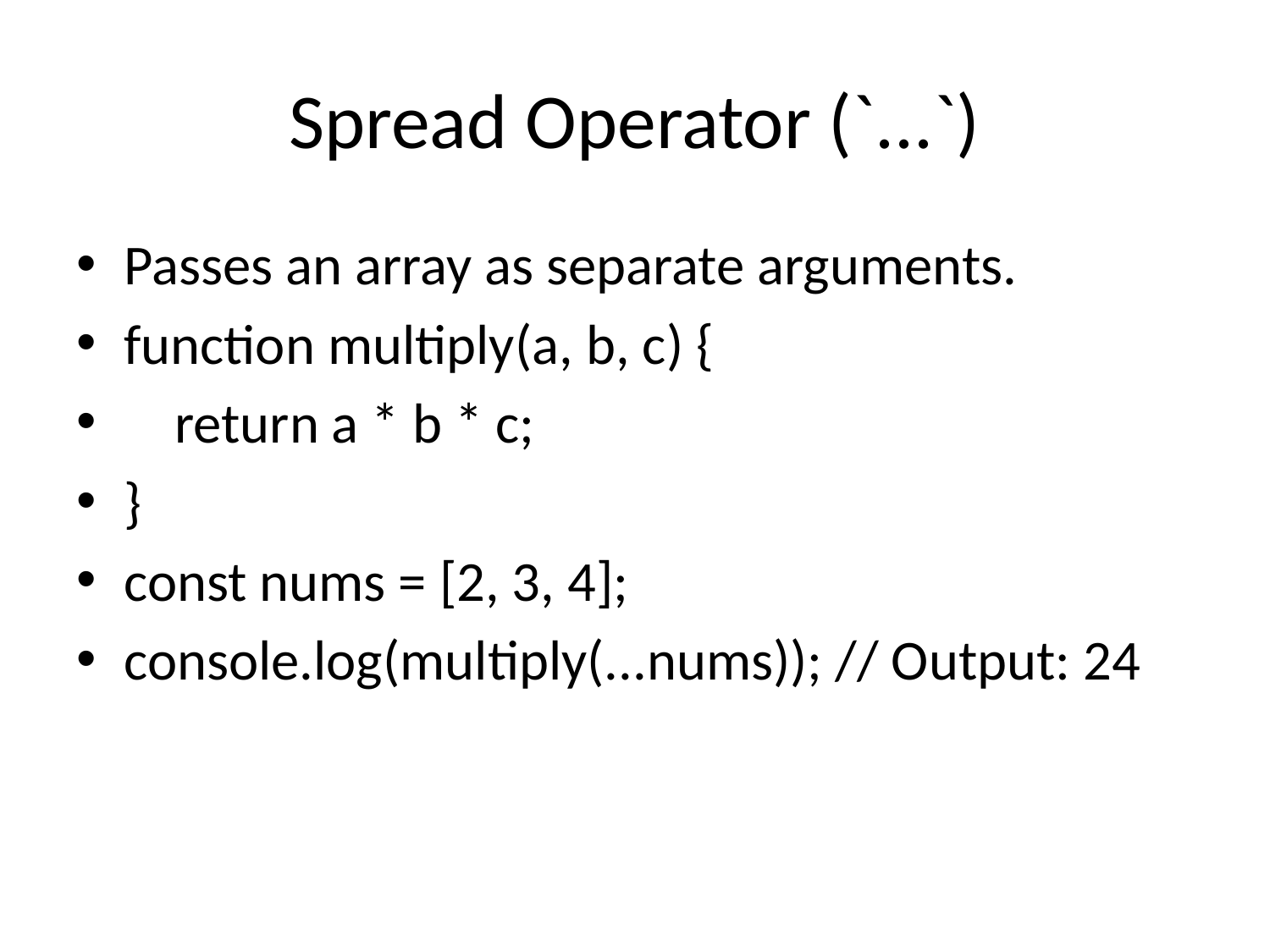

# Spread Operator (`...`)
Passes an array as separate arguments.
function multiply(a, b, c) {
    return a * b * c;
}
const nums = [2, 3, 4];
console.log(multiply(...nums)); // Output: 24